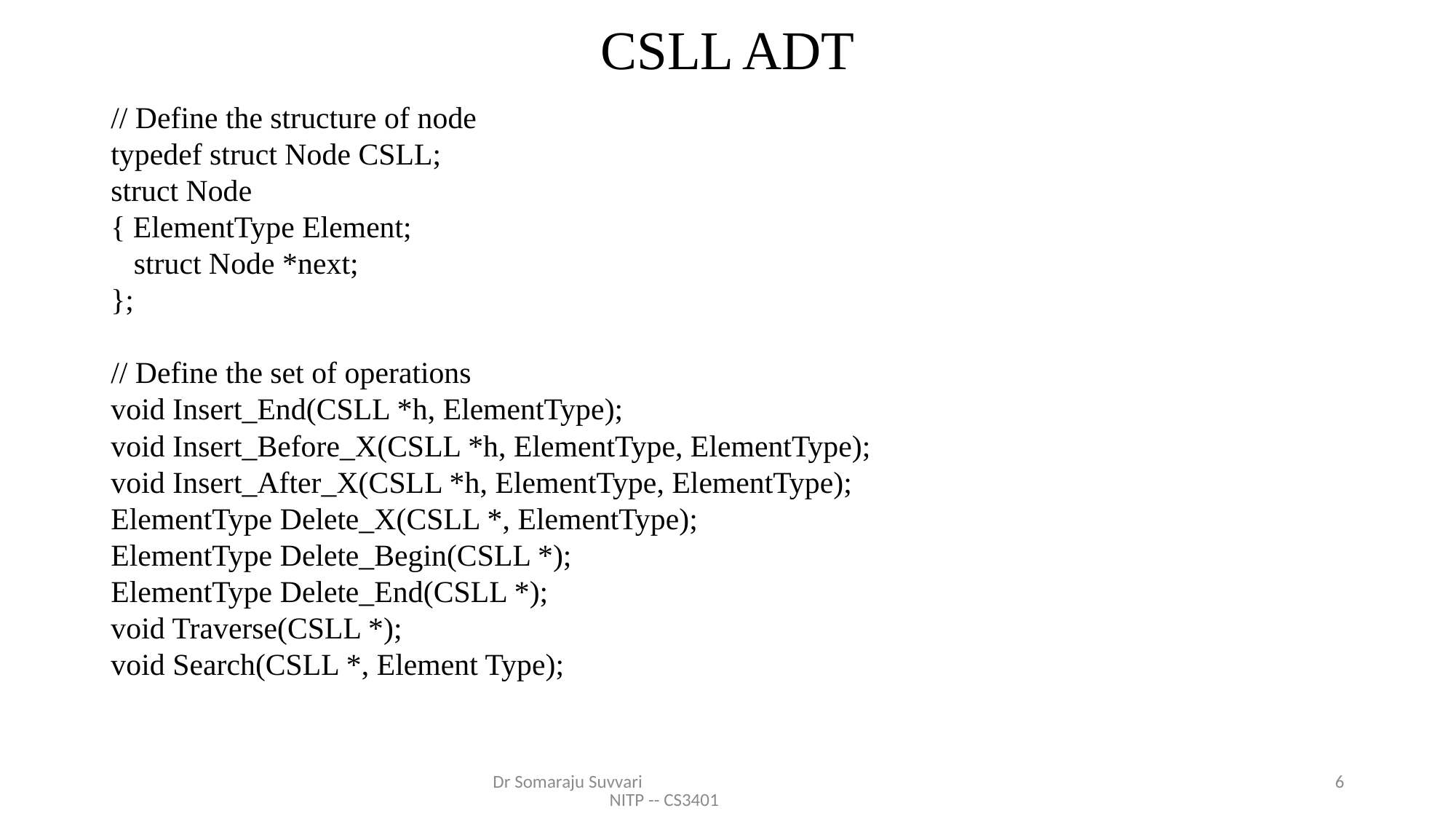

# CSLL ADT
// Define the structure of node
typedef struct Node CSLL;
struct Node
{ ElementType Element;
   struct Node *next;
};

// Define the set of operations
void Insert_End(CSLL *h, ElementType);
void Insert_Before_X(CSLL *h, ElementType, ElementType);
void Insert_After_X(CSLL *h, ElementType, ElementType);
ElementType Delete_X(CSLL *, ElementType);
ElementType Delete_Begin(CSLL *);
ElementType Delete_End(CSLL *);
void Traverse(CSLL *);
void Search(CSLL *, Element Type);

Dr Somaraju Suvvari                                                                                                        NITP -- CS3401
6